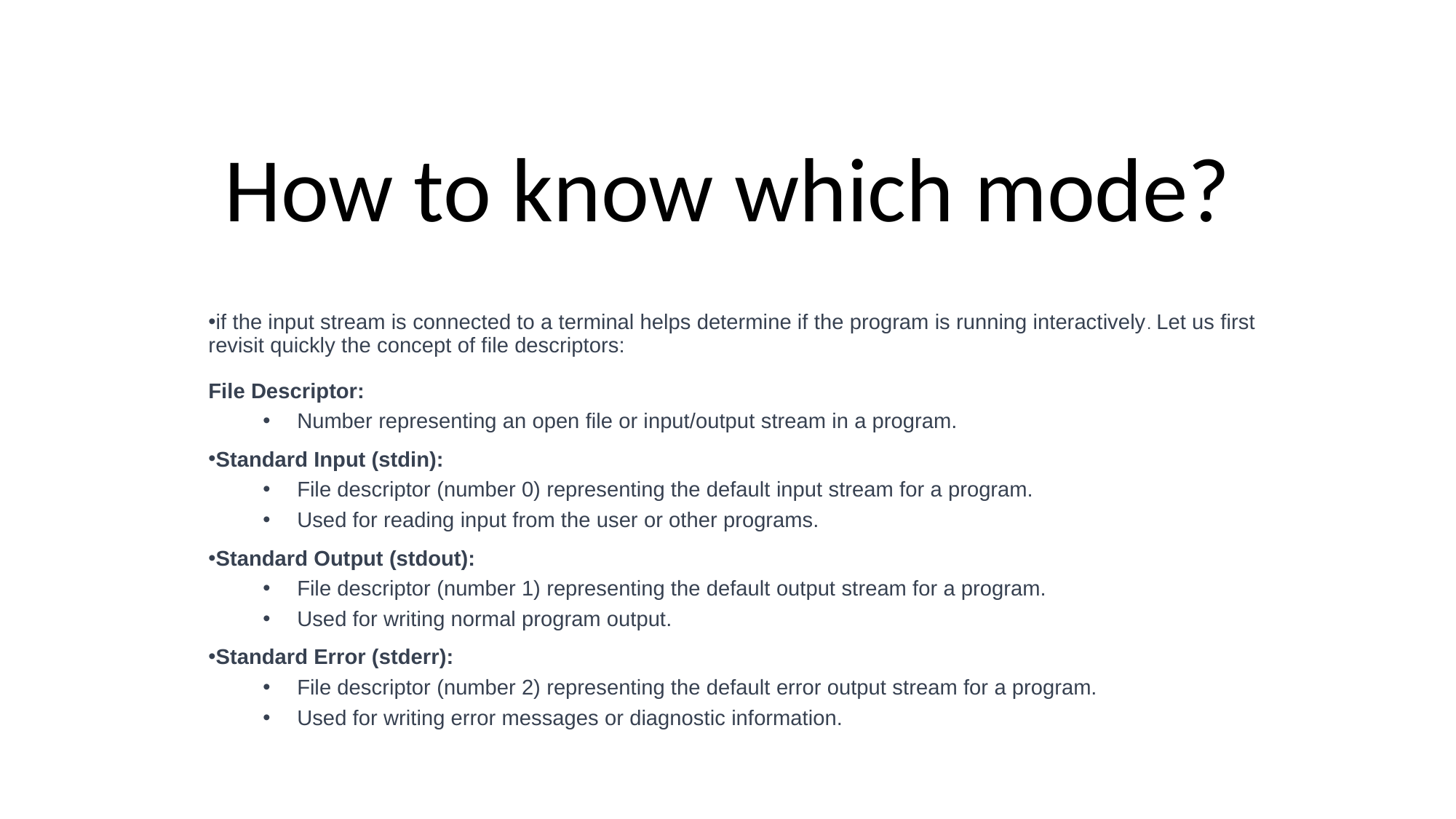

# How to know which mode?
if the input stream is connected to a terminal helps determine if the program is running interactively. Let us first revisit quickly the concept of file descriptors:
File Descriptor:
Number representing an open file or input/output stream in a program.
Standard Input (stdin):
File descriptor (number 0) representing the default input stream for a program.
Used for reading input from the user or other programs.
Standard Output (stdout):
File descriptor (number 1) representing the default output stream for a program.
Used for writing normal program output.
Standard Error (stderr):
File descriptor (number 2) representing the default error output stream for a program.
Used for writing error messages or diagnostic information.